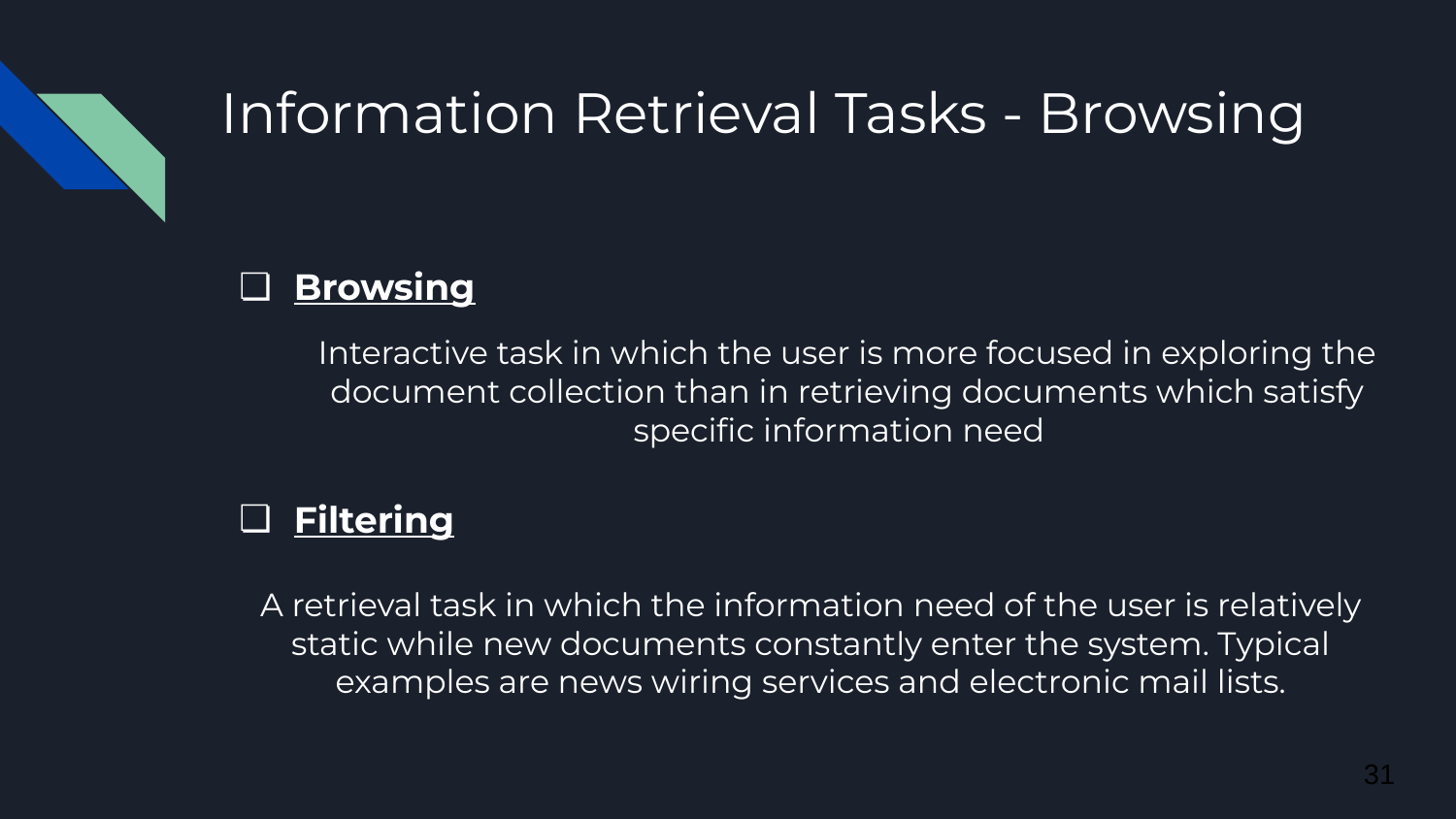

# Information Retrieval Tasks - Browsing
Browsing

Interactive task in which the user is more focused in exploring the document collection than in retrieving documents which satisfy specific information need

Filtering

A retrieval task in which the information need of the user is relatively static while new documents constantly enter the system. Typical examples are news wiring services and electronic mail lists.

									                       (Berkeley iSchool, 2017)
31